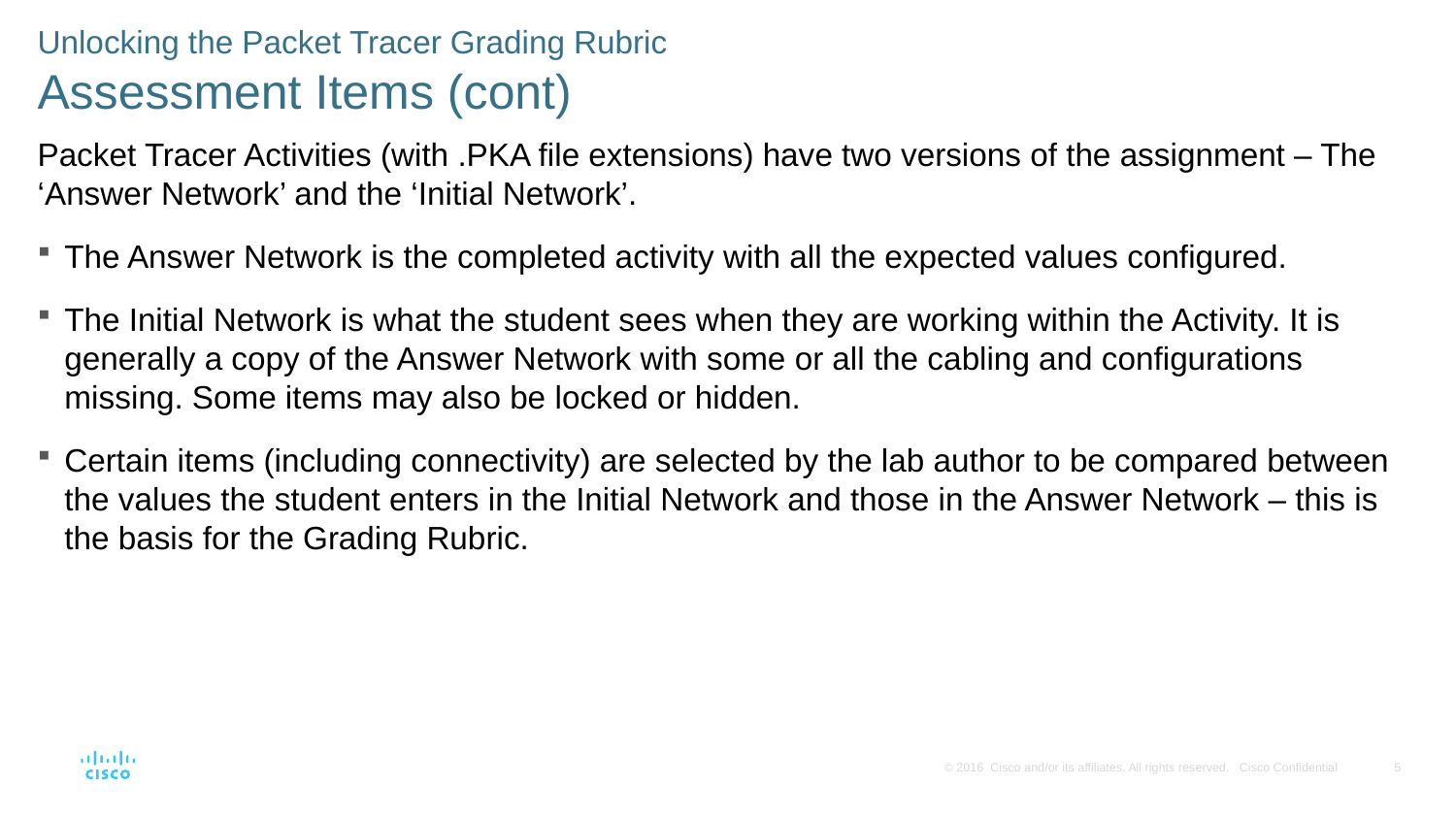

Unlocking the Packet Tracer Grading Rubric
Assessment Items (cont)
Packet Tracer Activities (with .PKA file extensions) have two versions of the assignment – The ‘Answer Network’ and the ‘Initial Network’.
The Answer Network is the completed activity with all the expected values configured.
The Initial Network is what the student sees when they are working within the Activity. It is generally a copy of the Answer Network with some or all the cabling and configurations missing. Some items may also be locked or hidden.
Certain items (including connectivity) are selected by the lab author to be compared between the values the student enters in the Initial Network and those in the Answer Network – this is the basis for the Grading Rubric.